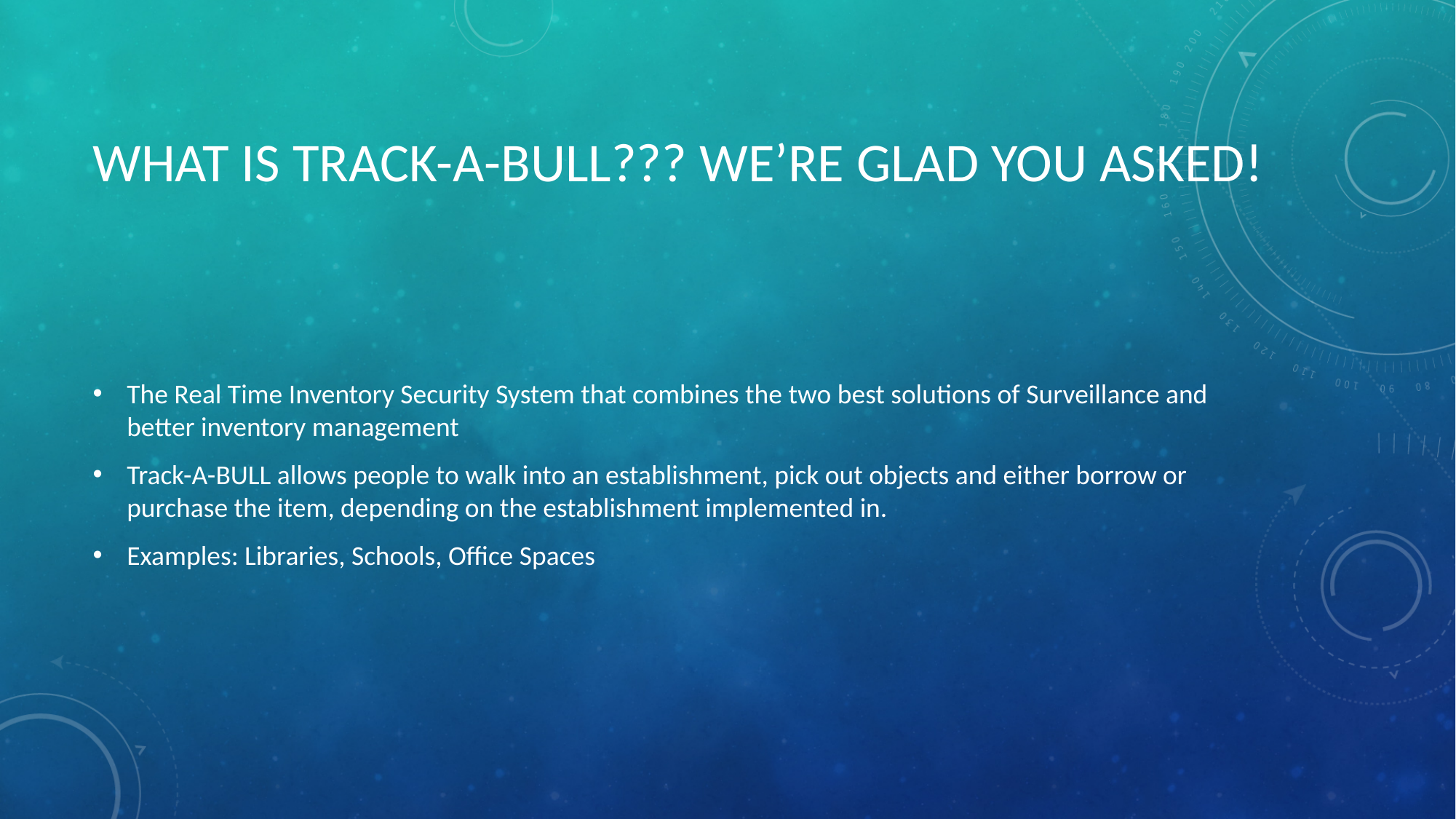

# What is Track-A-BULL??? We’re glad you asked!
The Real Time Inventory Security System that combines the two best solutions of Surveillance and better inventory management
Track-A-BULL allows people to walk into an establishment, pick out objects and either borrow or purchase the item, depending on the establishment implemented in.
Examples: Libraries, Schools, Office Spaces